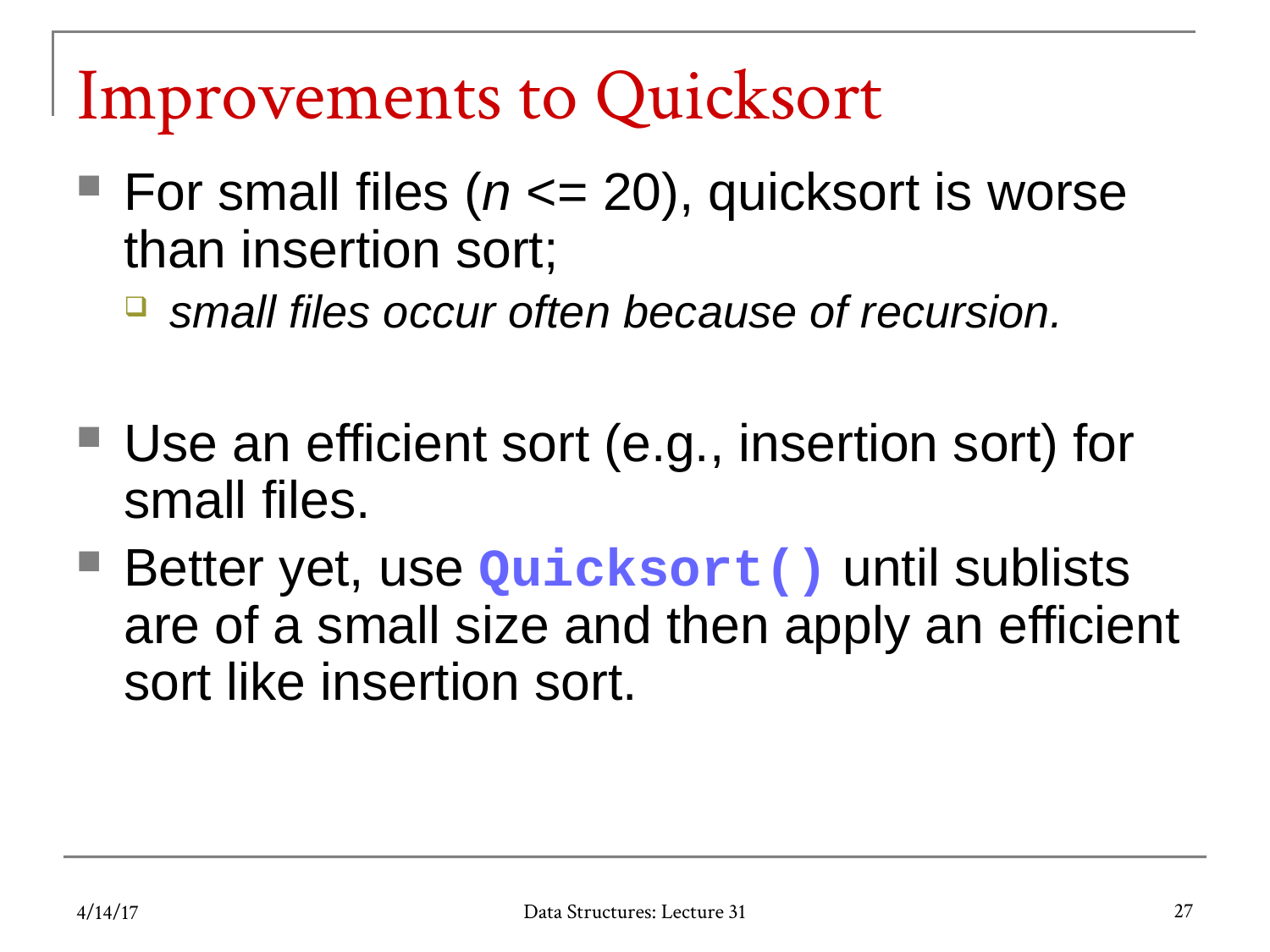

# Improvements to Quicksort
For small files (n <= 20), quicksort is worse than insertion sort;
small files occur often because of recursion.

Use an efficient sort (e.g., insertion sort) for small files.
Better yet, use Quicksort() until sublists are of a small size and then apply an efficient sort like insertion sort.
4/14/17
27
Data Structures: Lecture 31